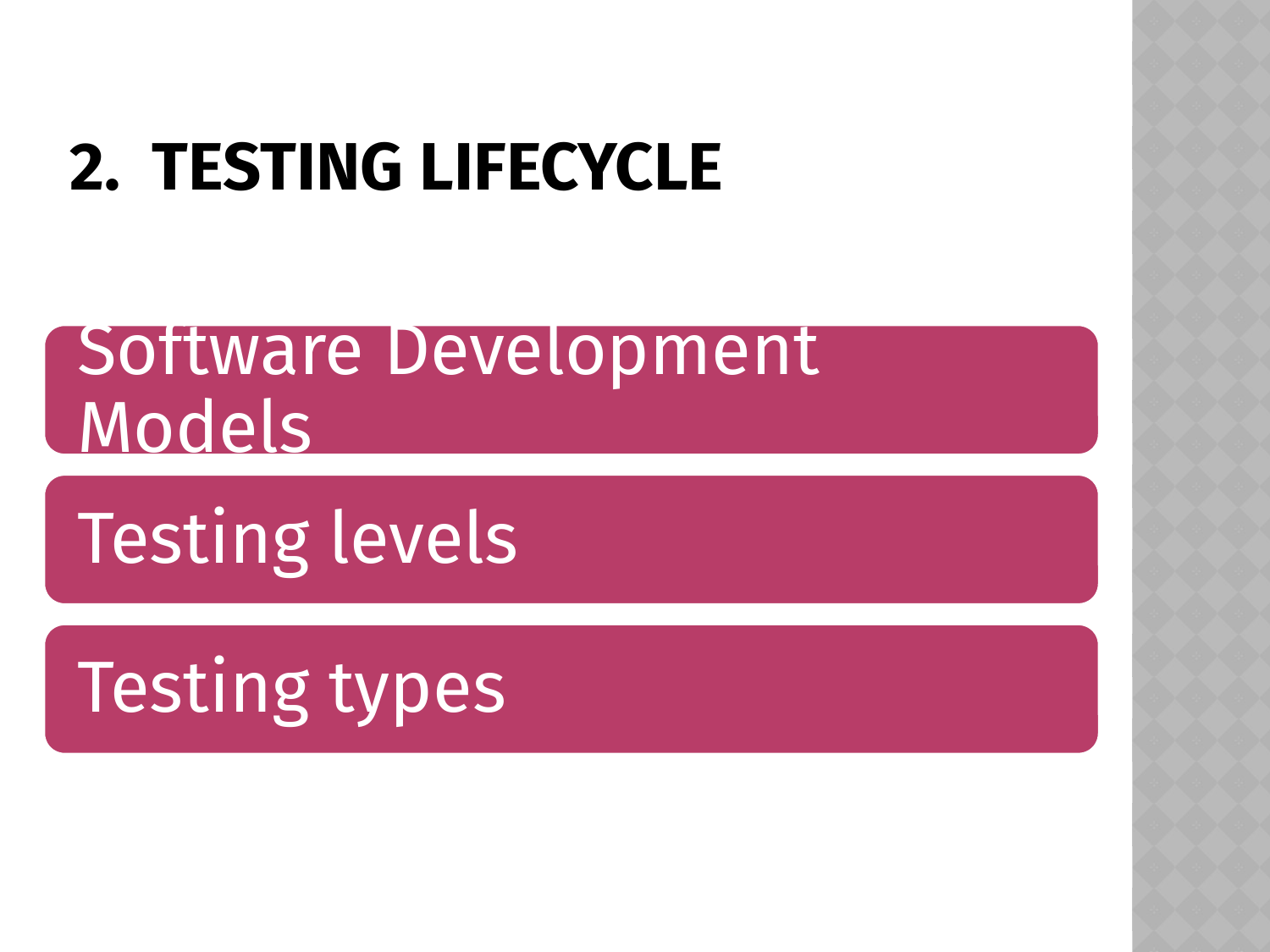

# 2.  Testing Lifecycle
Software Development Models
Testing levels
Testing types